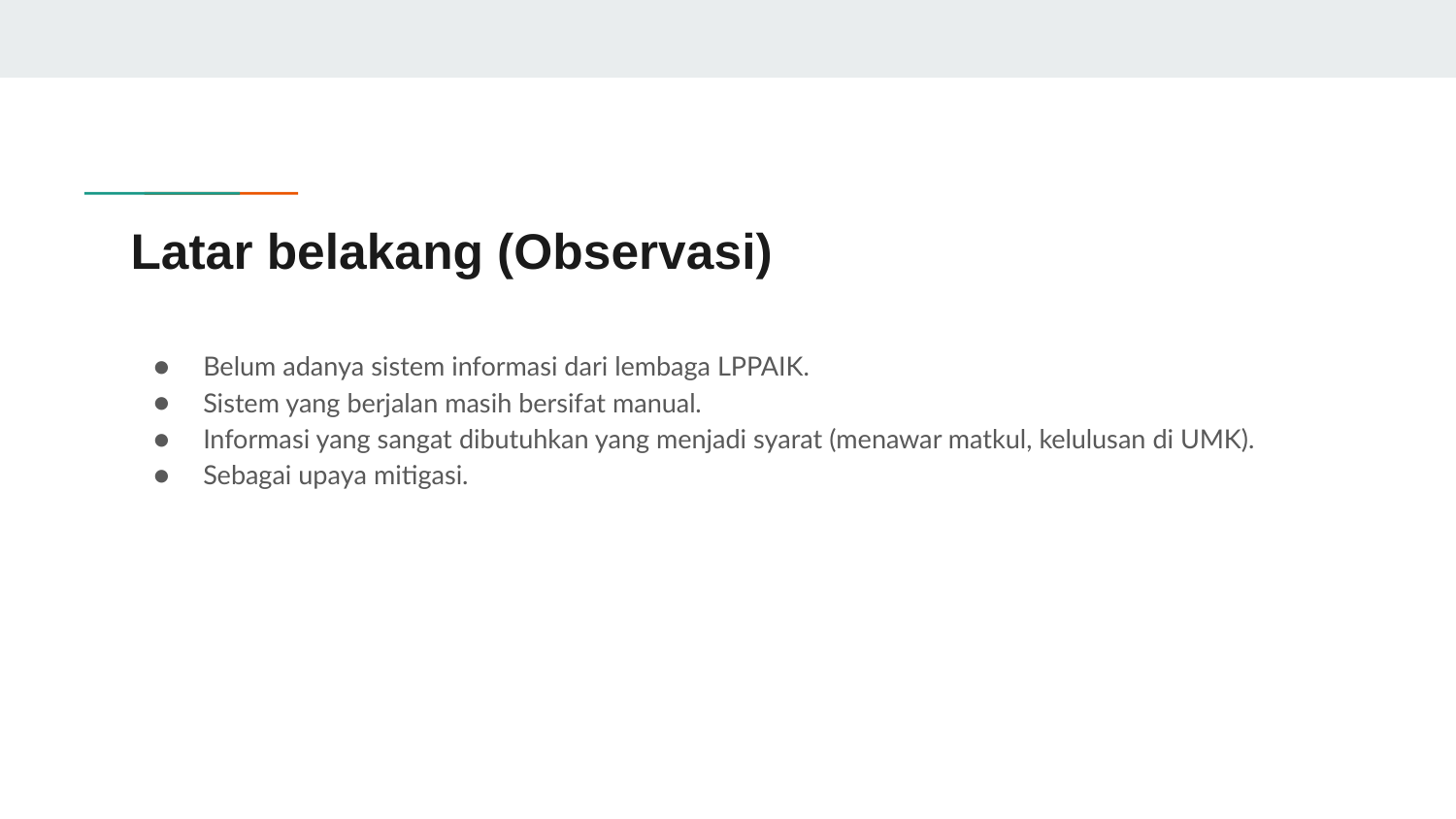

# Latar belakang (Observasi)
Belum adanya sistem informasi dari lembaga LPPAIK.
Sistem yang berjalan masih bersifat manual.
Informasi yang sangat dibutuhkan yang menjadi syarat (menawar matkul, kelulusan di UMK).
Sebagai upaya mitigasi.